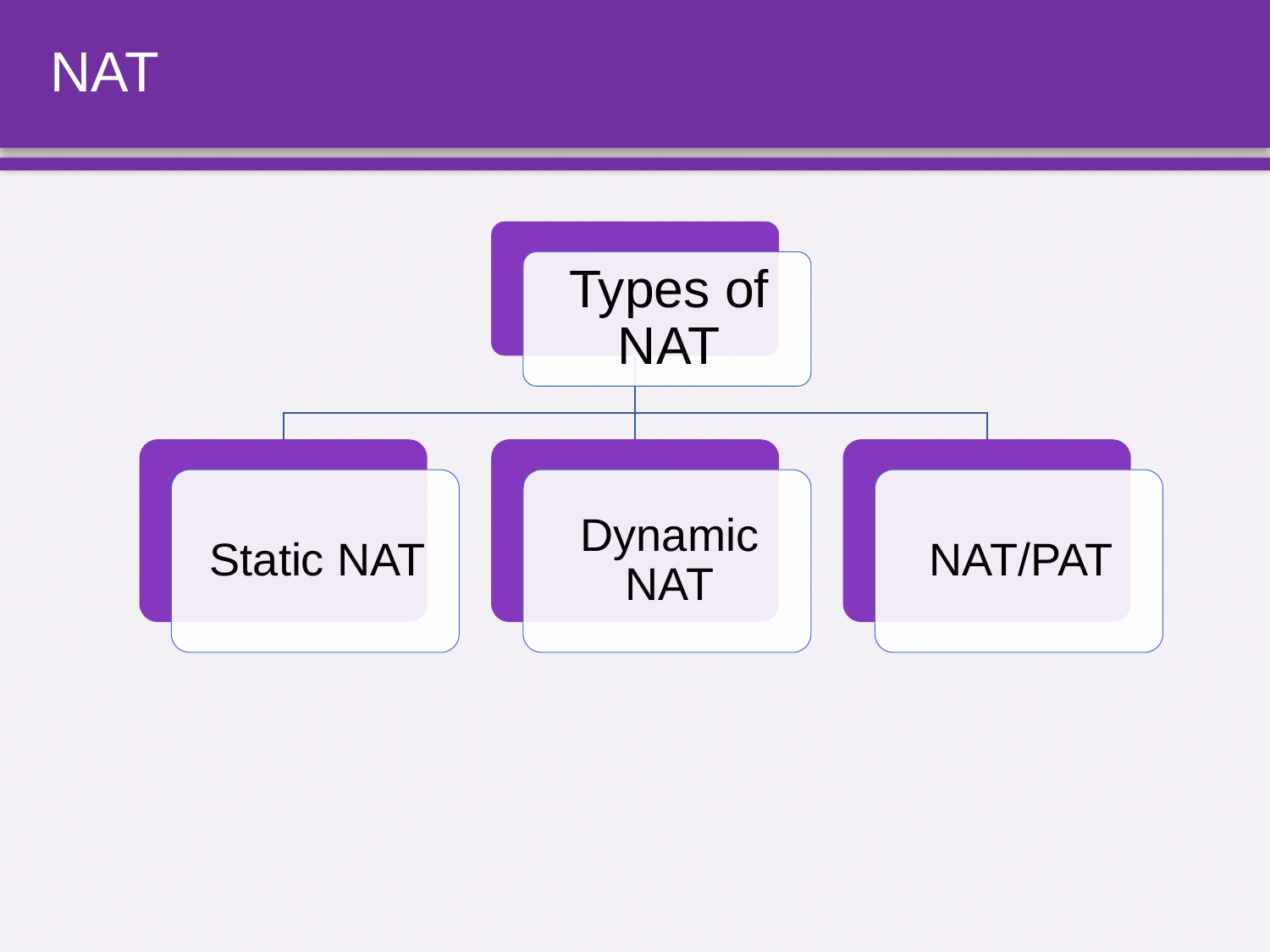

# NAT
Types of NAT
Static NAT
Dynamic NAT
NAT/PAT